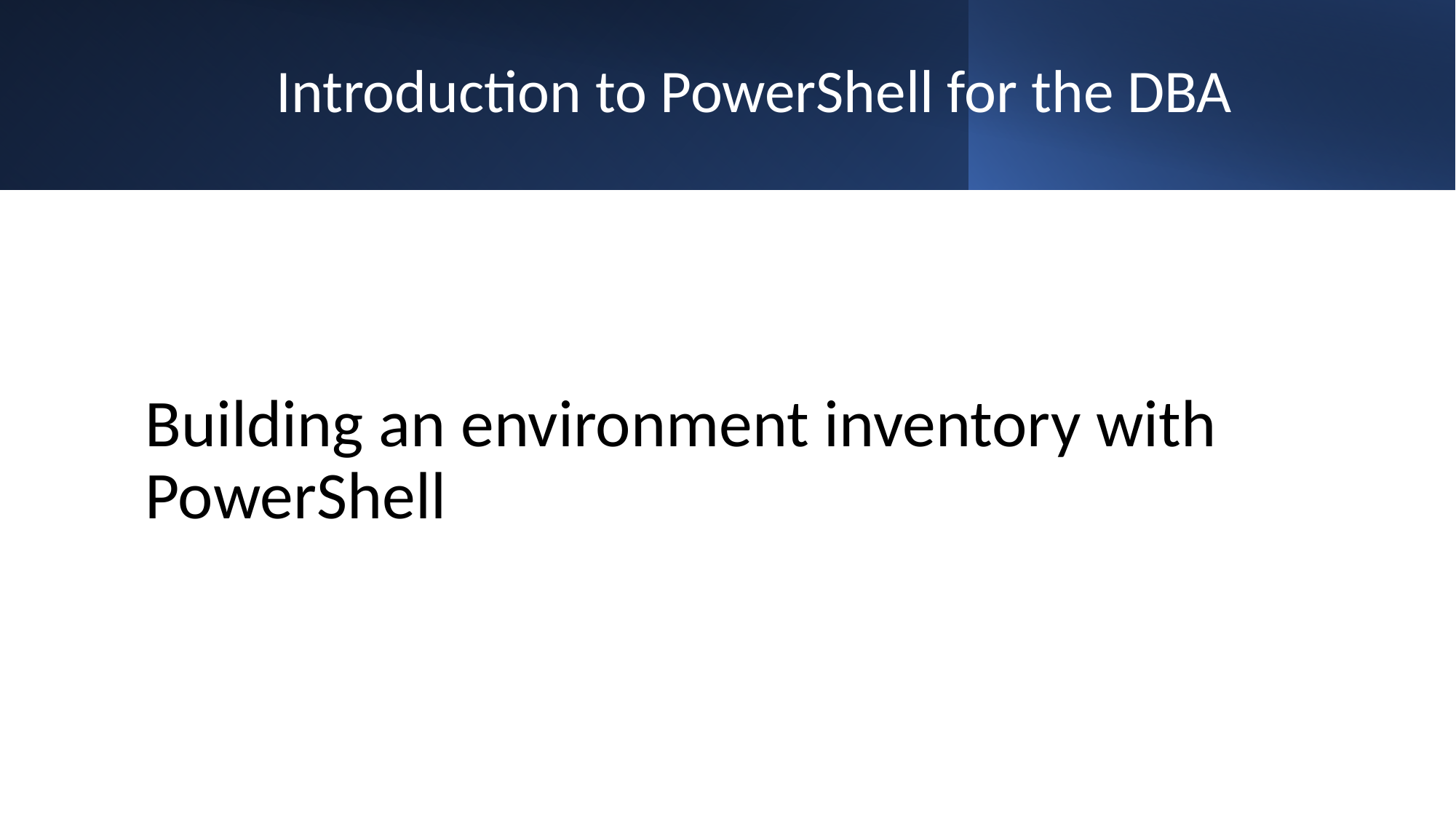

# Introduction to PowerShell for the DBA

Building an environment inventory with PowerShell